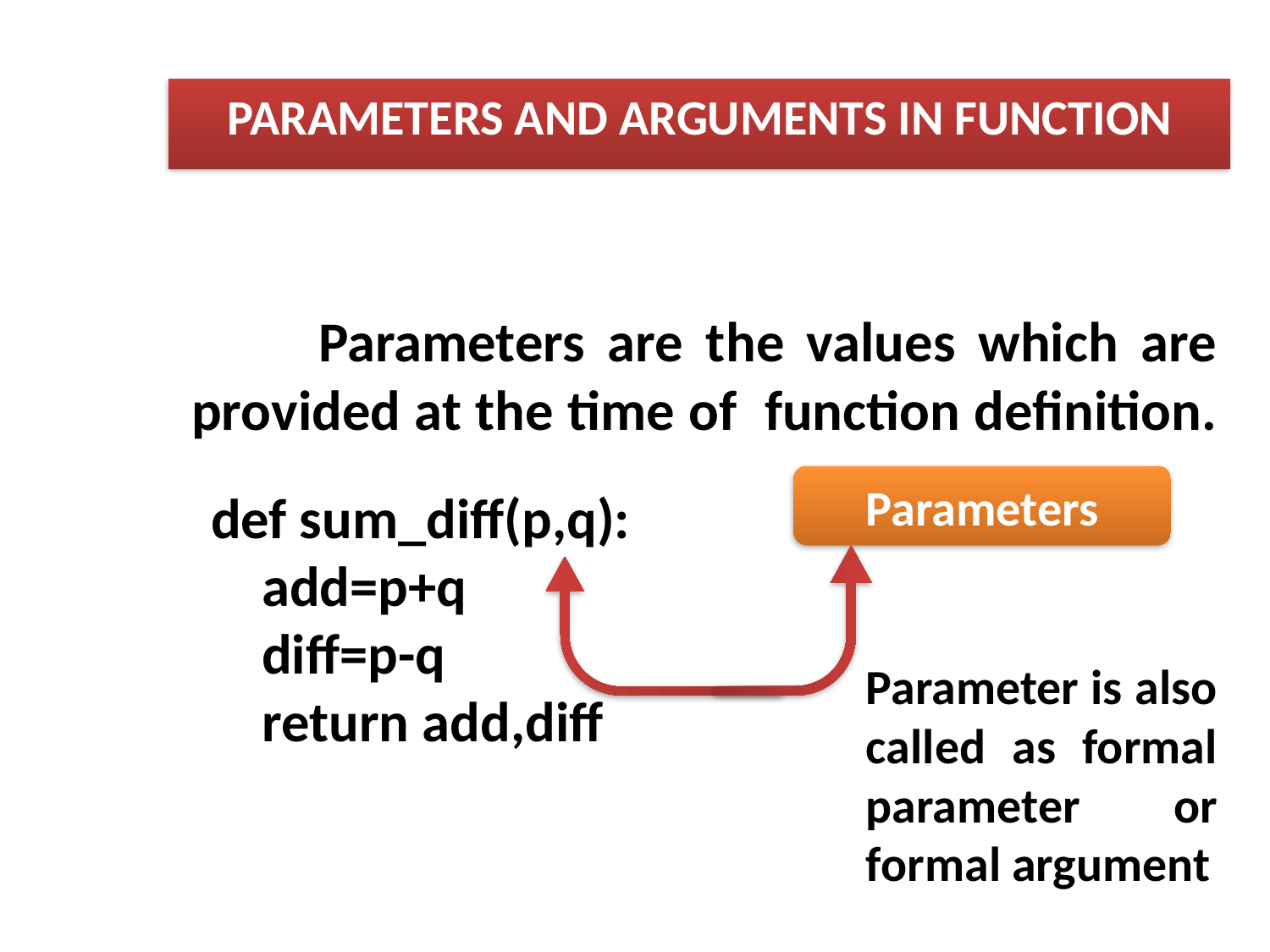

PARAMETERS AND ARGUMENTS IN FUNCTION
	Parameters are the values which are provided at the time of  function definition.
Parameters
def sum_diff(p,q):
    add=p+q
    diff=p-q
    return add,diff

Parameter is also called as formal parameter or formal argument